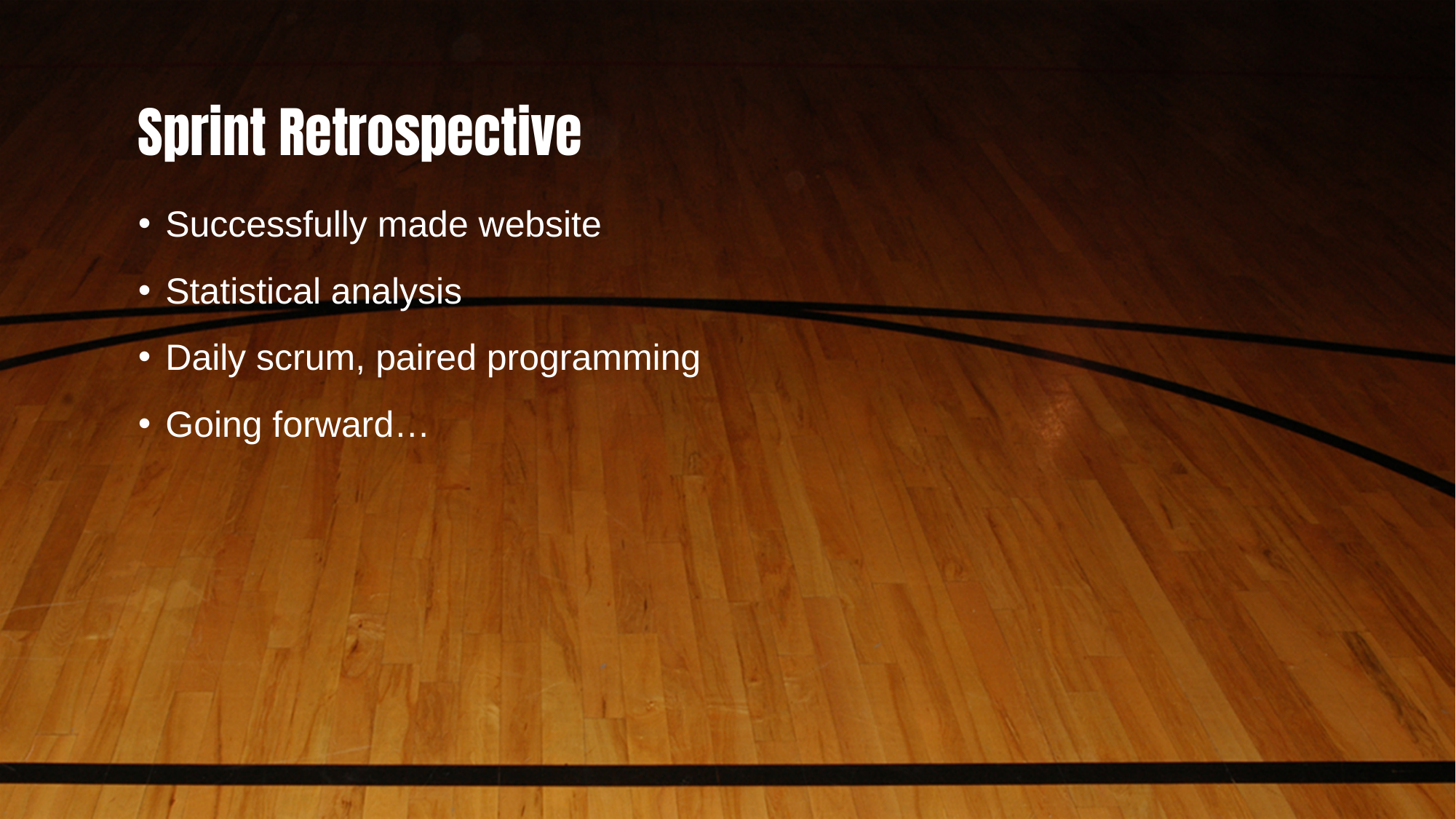

# Sprint Retrospective
Successfully made website
Statistical analysis
Daily scrum, paired programming
Going forward…